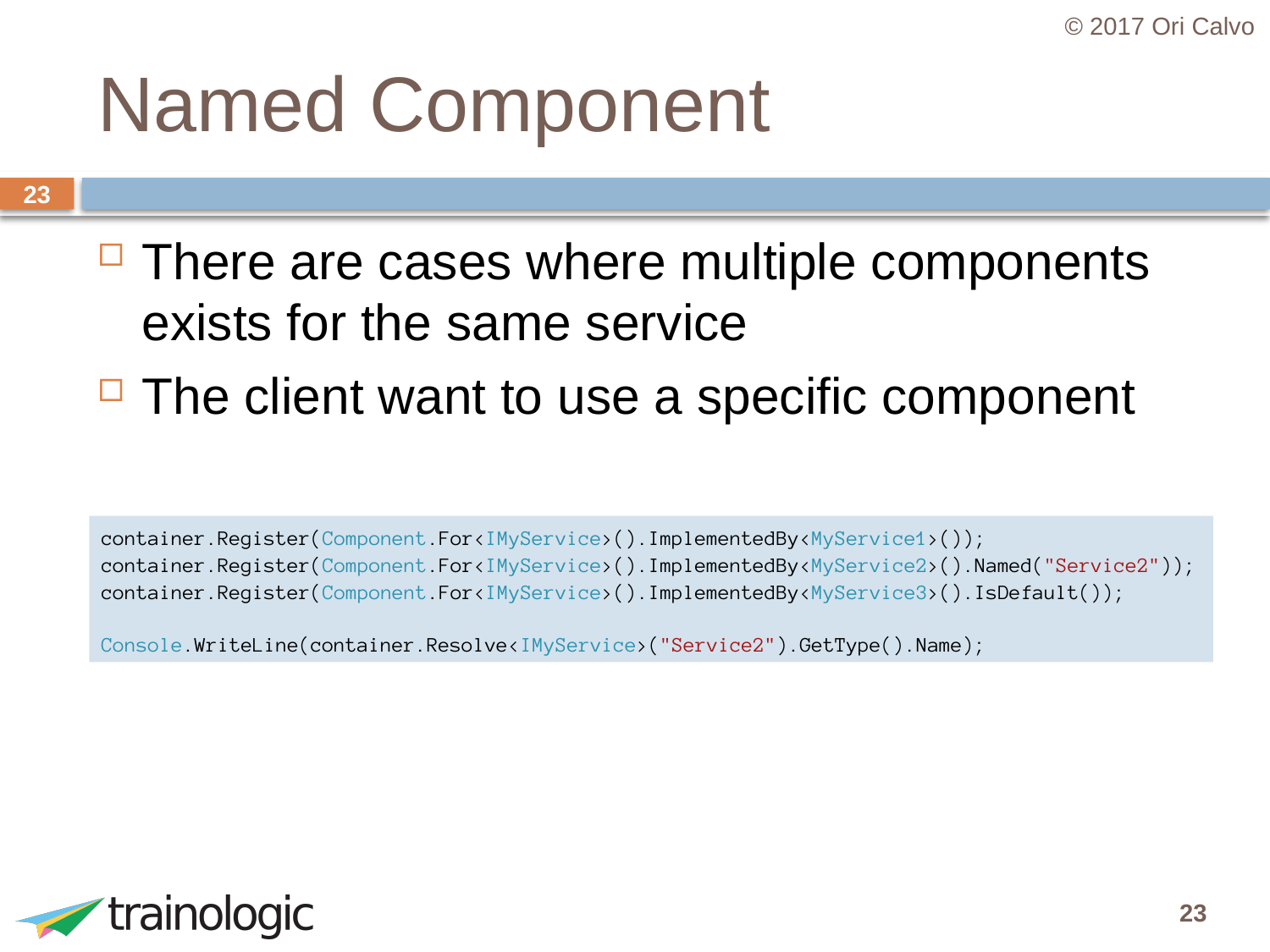

© 2017 Ori Calvo
# Named Component
23
There are cases where multiple components exists for the same service
The client want to use a specific component
container.Register(Component.For<IMyService>().ImplementedBy<MyService1>());
container.Register(Component.For<IMyService>().ImplementedBy<MyService2>().Named("Service2"));
container.Register(Component.For<IMyService>().ImplementedBy<MyService3>().IsDefault());

Console.WriteLine(container.Resolve<IMyService>("Service2").GetType().Name);